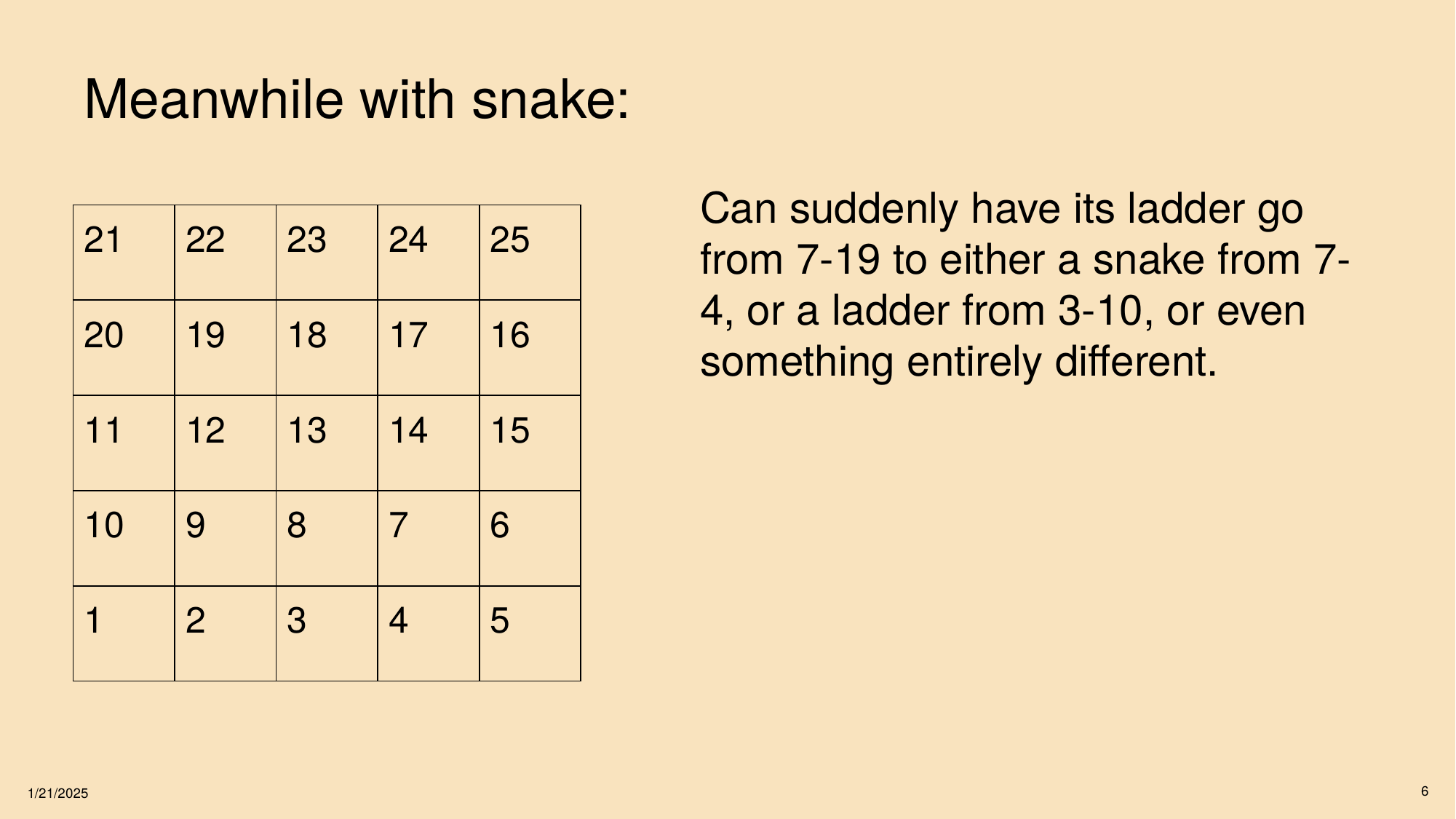

# Meanwhile with snake:
Can suddenly have its ladder go
from 7-19 to either a snake from 7-4, or a ladder from 3-10, or even something entirely different.
| 21 | 22 | 23 | 24 | 25 |
| --- | --- | --- | --- | --- |
| 20 | 19 | 18 | 17 | 16 |
| 11 | 12 | 13 | 14 | 15 |
| 10 | 9 | 8 | 7 | 6 |
| 1 | 2 | 3 | 4 | 5 |
1/21/2025

6